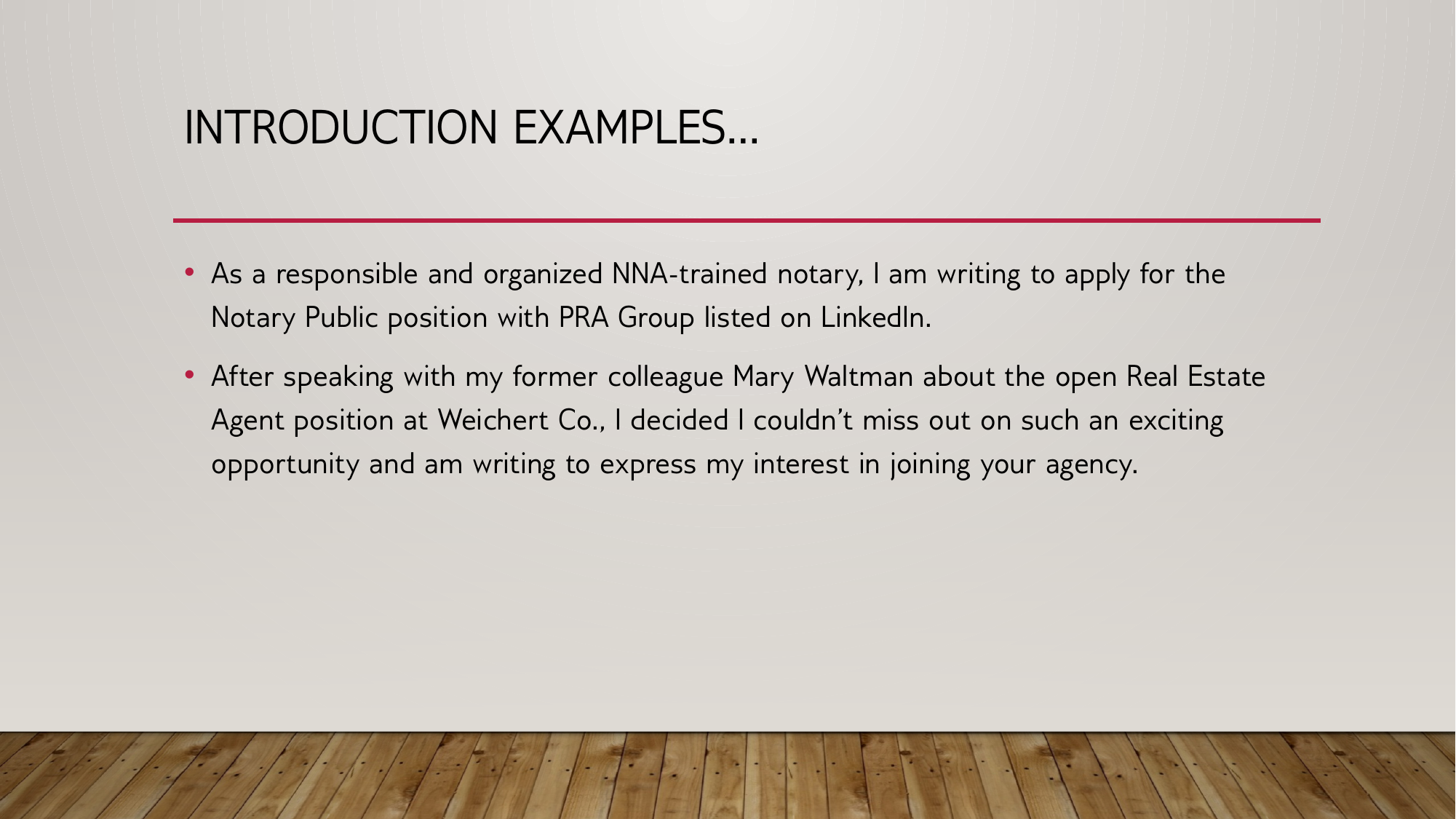

# Introduction examples…
As a responsible and organized NNA-trained notary, I am writing to apply for the Notary Public position with PRA Group listed on LinkedIn.
After speaking with my former colleague Mary Waltman about the open Real Estate Agent position at Weichert Co., I decided I couldn’t miss out on such an exciting opportunity and am writing to express my interest in joining your agency.